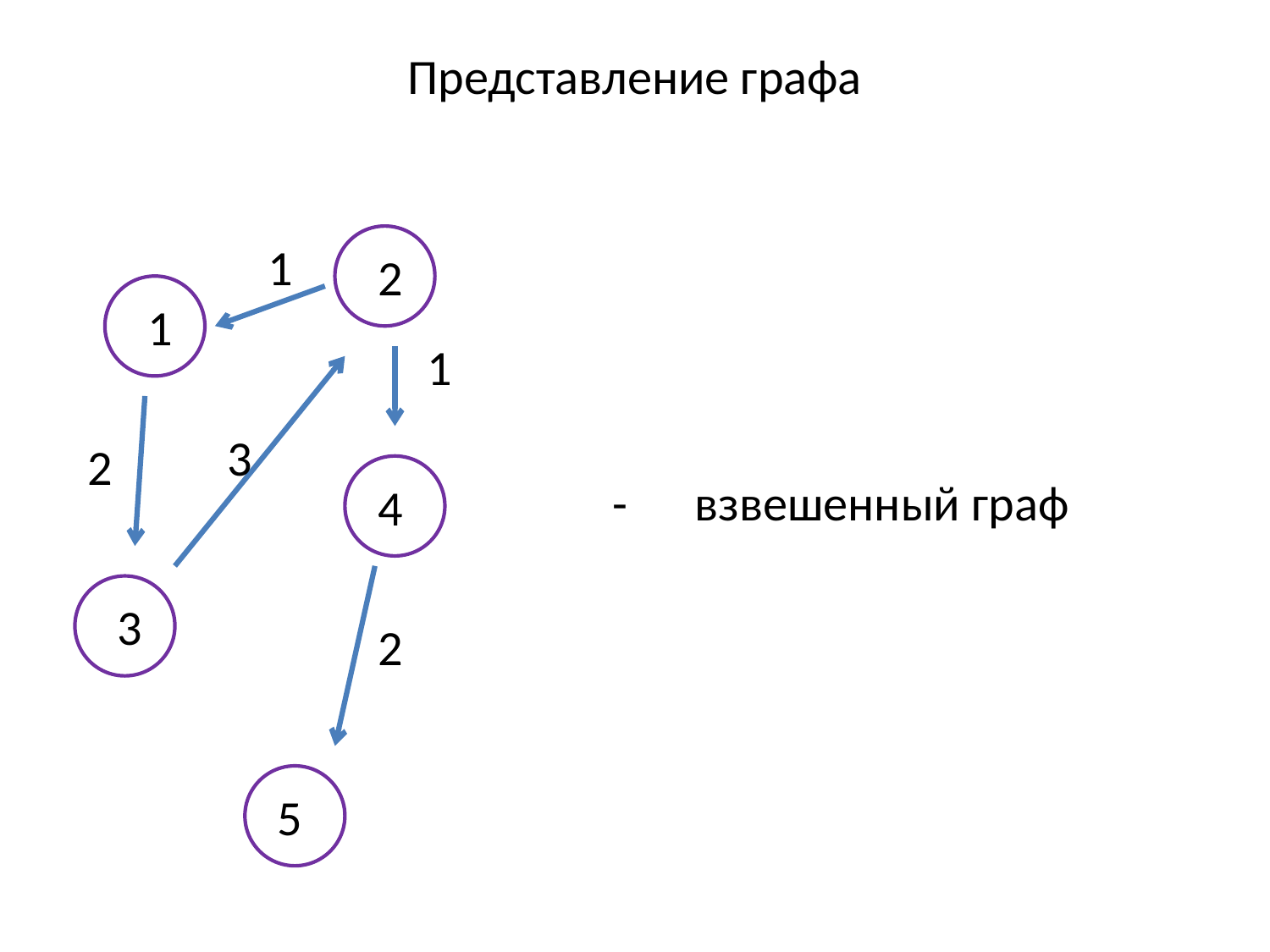

Представление графа
1

2

1
1
3
2
-      взвешенный граф

4

3
2

5